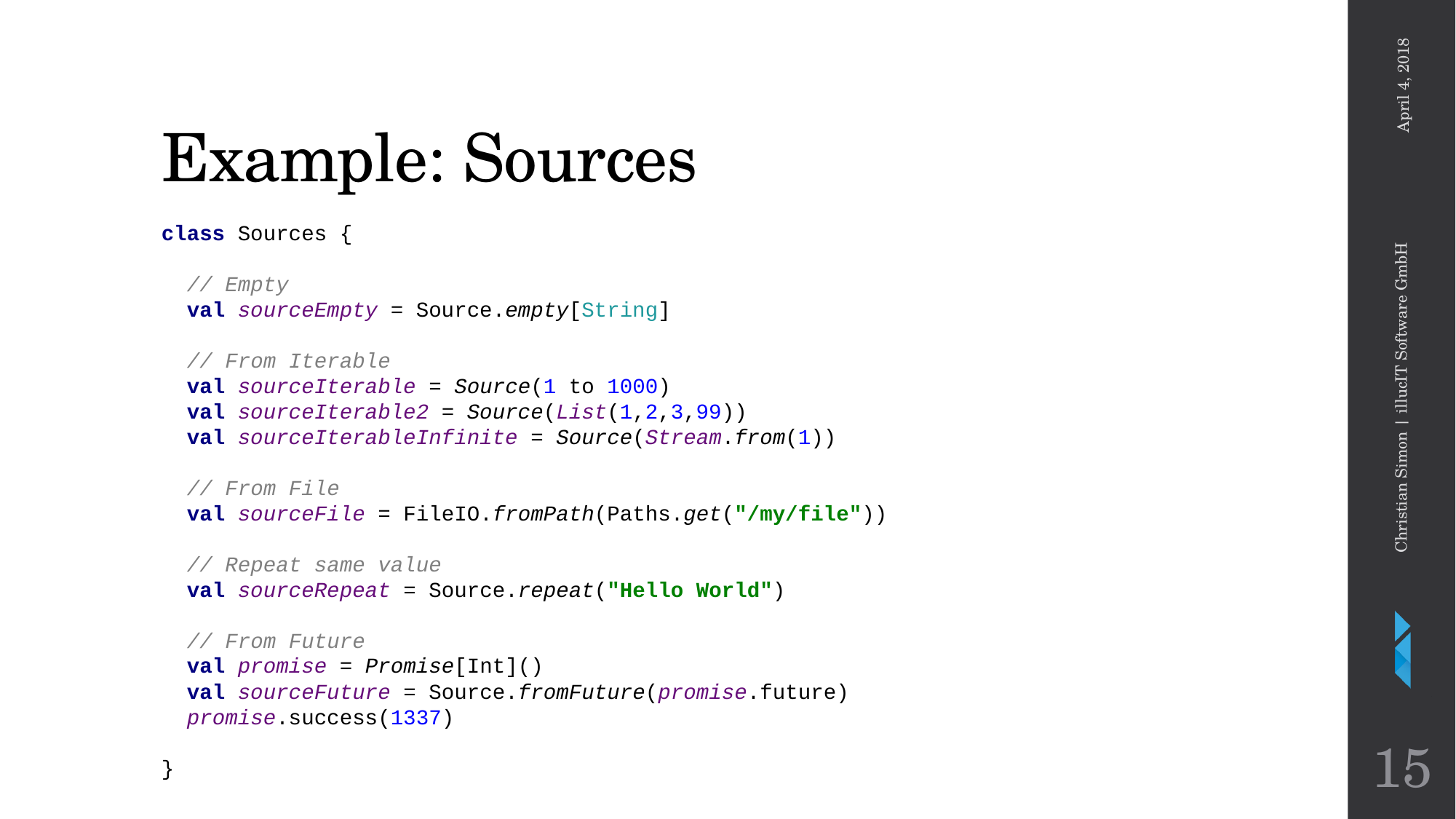

# Example: Sources
April 4, 2018
class Sources {
  // Empty
  val sourceEmpty = Source.empty[String]
  // From Iterable
  val sourceIterable = Source(1 to 1000)
  val sourceIterable2 = Source(List(1,2,3,99))
  val sourceIterableInfinite = Source(Stream.from(1))
  // From File
  val sourceFile = FileIO.fromPath(Paths.get("/my/file"))
  // Repeat same value
  val sourceRepeat = Source.repeat("Hello World")
  // From Future
  val promise = Promise[Int]()
  val sourceFuture = Source.fromFuture(promise.future)
  promise.success(1337)
}

Christian Simon | illucIT Software GmbH
15